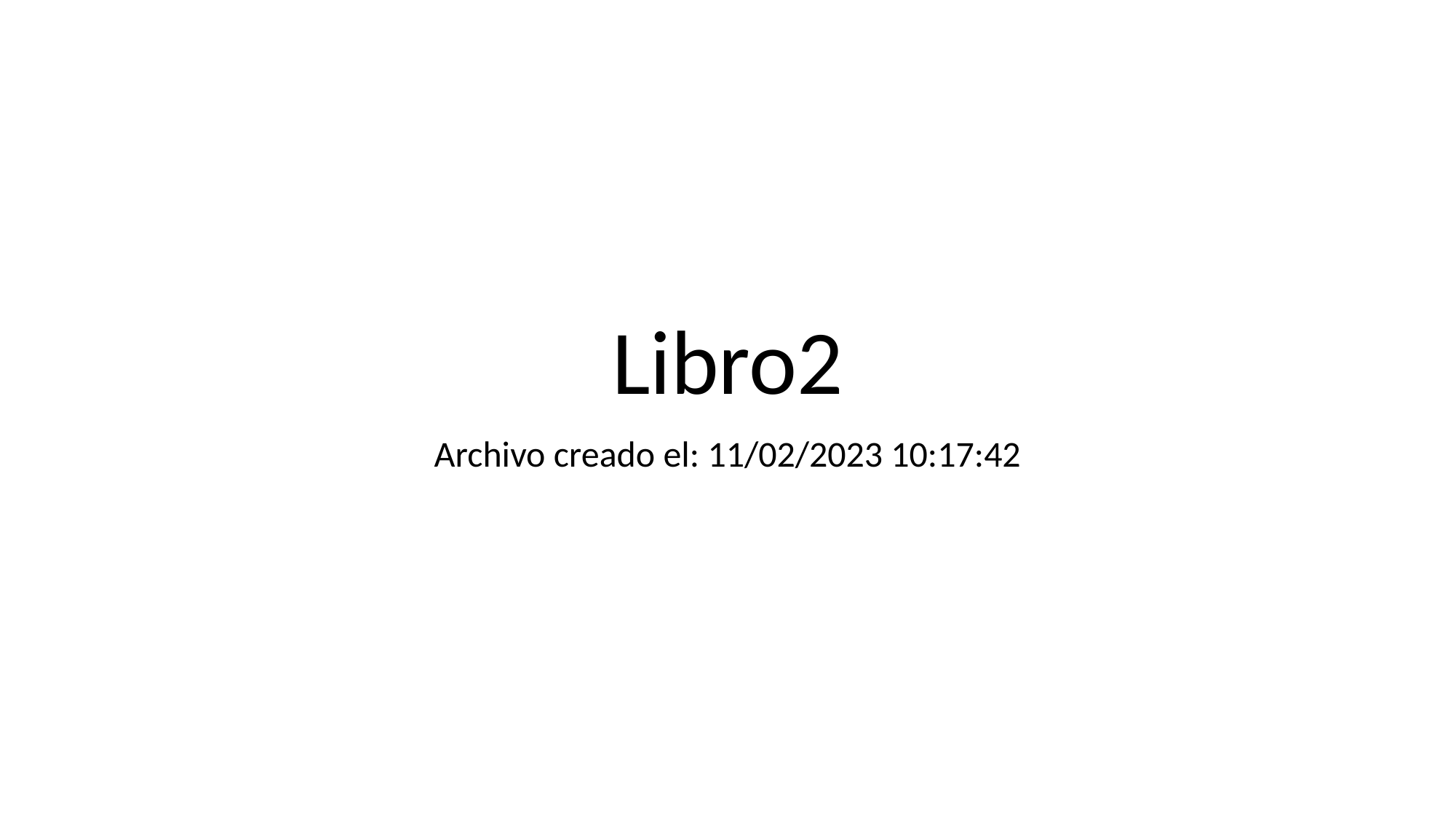

# Libro2
Archivo creado el: 11/02/2023 10:17:42